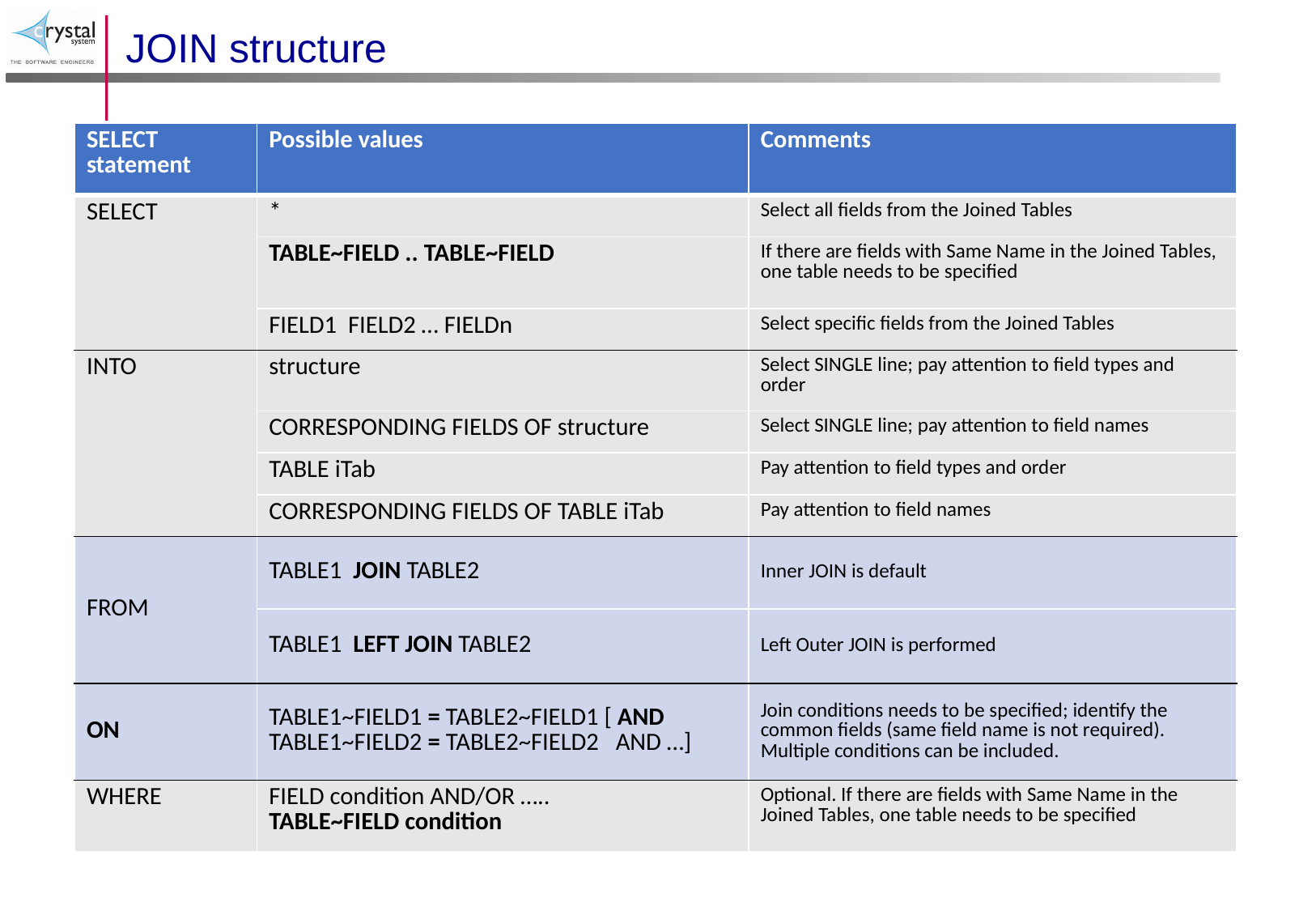

JOIN structure
| SELECT statement | Possible values | Comments |
| --- | --- | --- |
| SELECT | \* | Select all fields from the Joined Tables |
|  | TABLE~FIELD .. TABLE~FIELD | If there are fields with Same Name in the Joined Tables, one table needs to be specified |
|  | FIELD1 FIELD2 … FIELDn | Select specific fields from the Joined Tables |
| INTO | structure | Select SINGLE line; pay attention to field types and order |
|  | CORRESPONDING FIELDS OF structure | Select SINGLE line; pay attention to field names |
|  | TABLE iTab | Pay attention to field types and order |
|  | CORRESPONDING FIELDS OF TABLE iTab | Pay attention to field names |
| FROM | TABLE1 JOIN TABLE2 | Inner JOIN is default |
|  | TABLE1 LEFT JOIN TABLE2 | Left Outer JOIN is performed |
| ON | TABLE1~FIELD1 = TABLE2~FIELD1 [ AND TABLE1~FIELD2 = TABLE2~FIELD2 AND …] | Join conditions needs to be specified; identify the common fields (same field name is not required). Multiple conditions can be included. |
| WHERE | FIELD condition AND/OR ….. TABLE~FIELD condition | Optional. If there are fields with Same Name in the Joined Tables, one table needs to be specified |